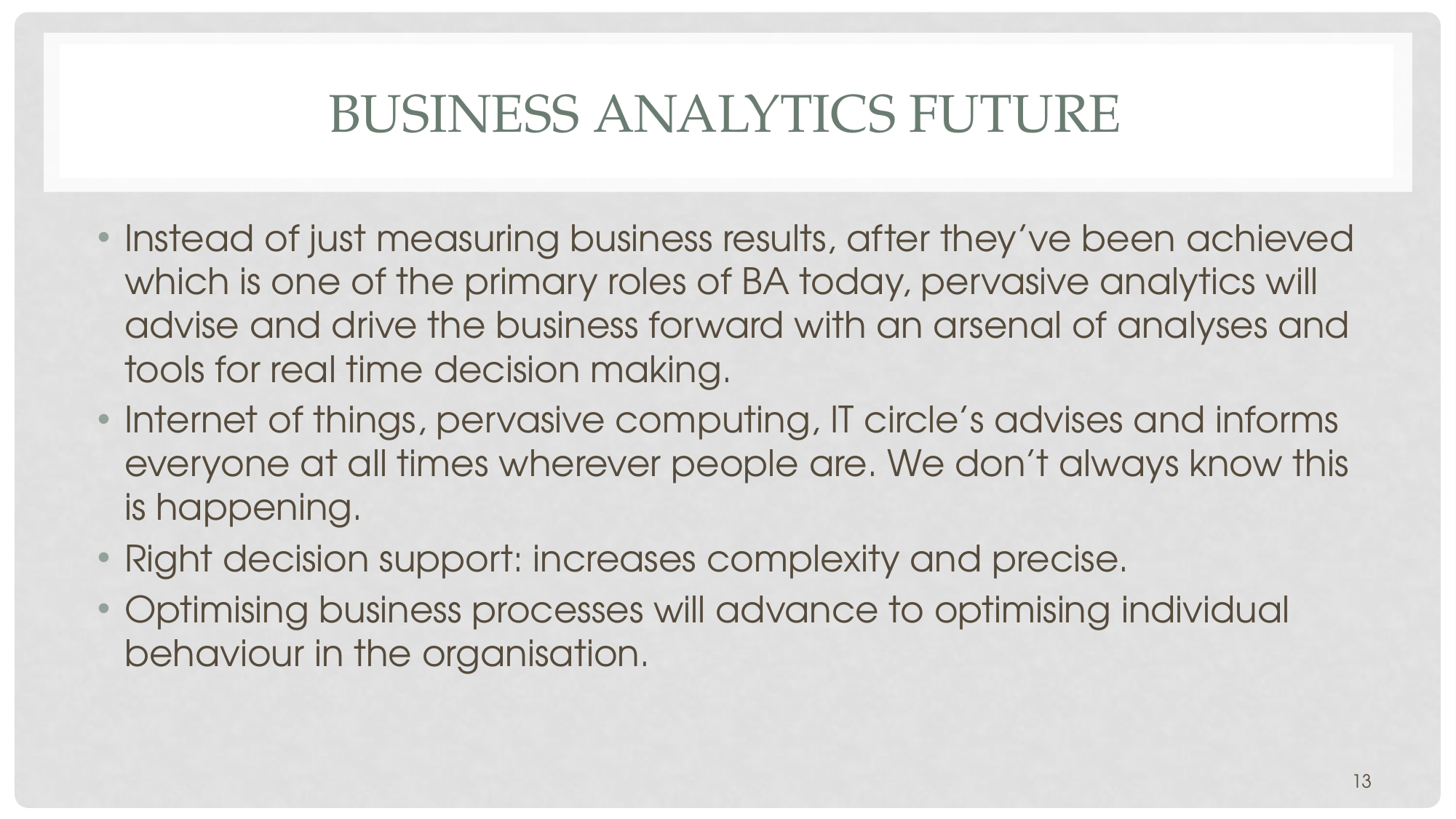

# Business analytics future
Instead of just measuring business results, after they’ve been achieved which is one of the primary roles of BA today, pervasive analytics will advise and drive the business forward with an arsenal of analyses and tools for real time decision making.
Internet of things, pervasive computing, IT circle’s advises and informs everyone at all times wherever people are. We don’t always know this is happening.
Right decision support: increases complexity and precise.
Optimising business processes will advance to optimising individual behaviour in the organisation.
13